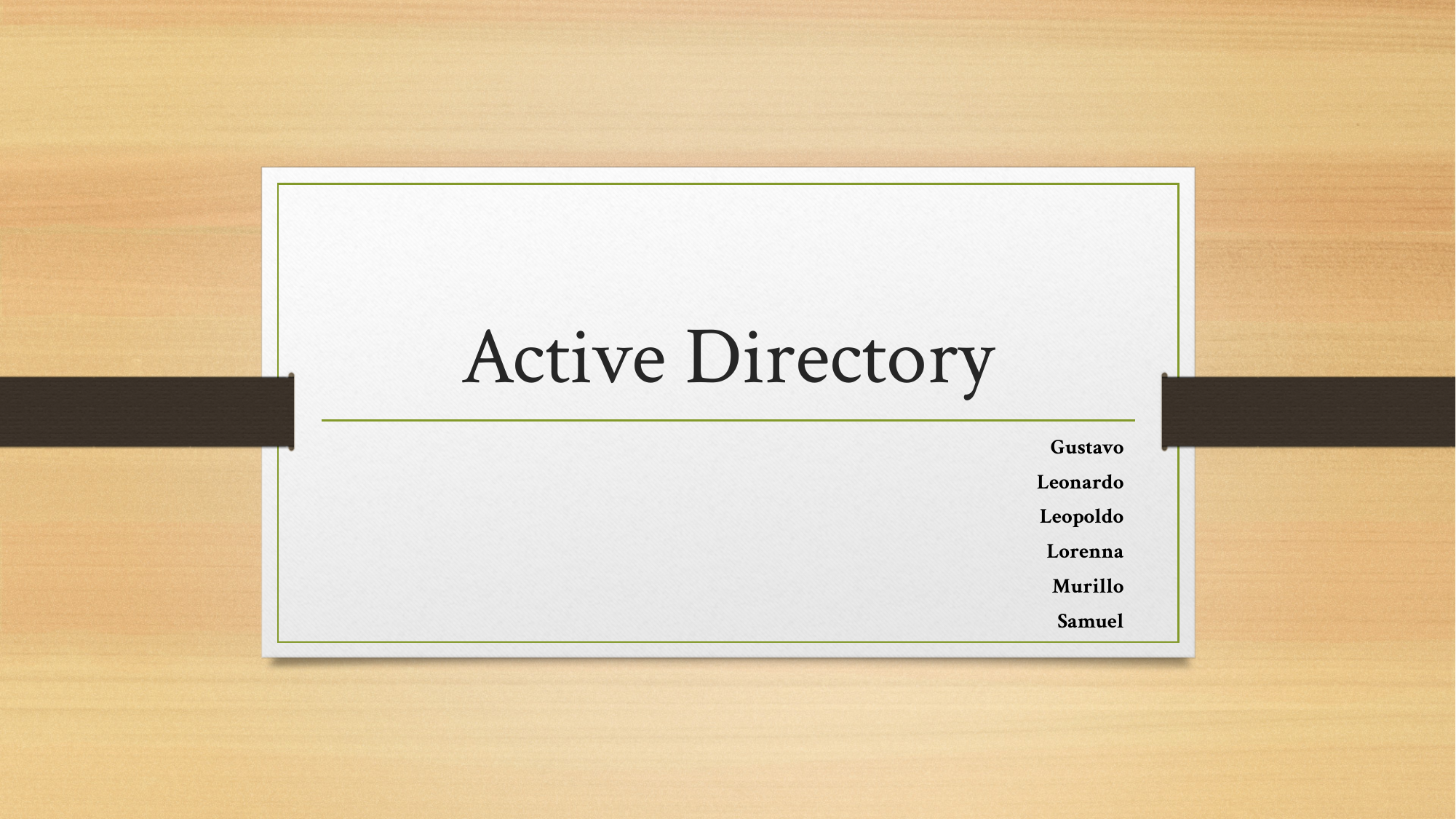

# Active Directory
Gustavo
Leonardo
Leopoldo
Lorenna
Murillo
Samuel